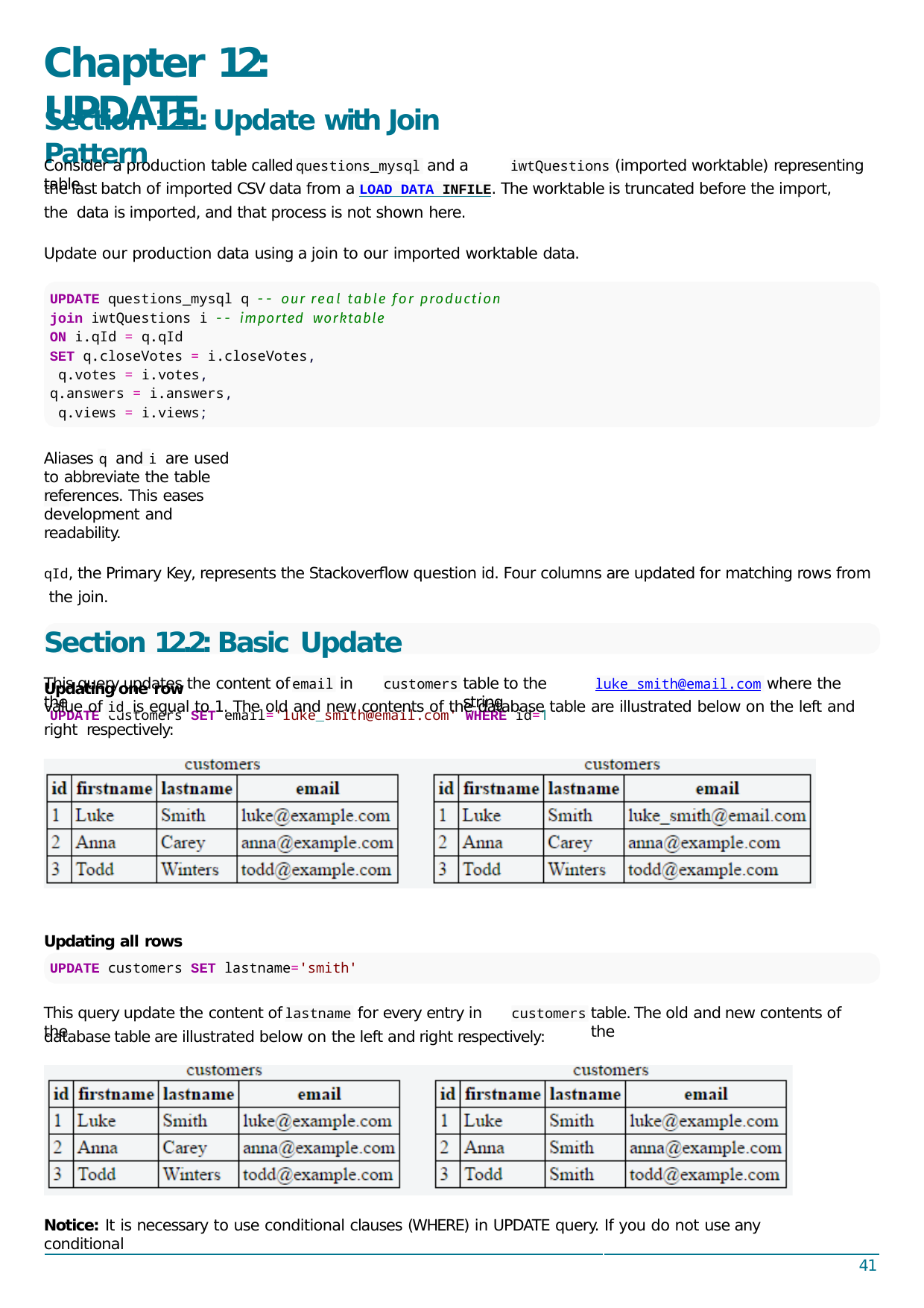

# Chapter 12: UPDATE
Section 12.1: Update with Join Pattern
Consider a production table called	and a table
(imported worktable) representing
questions_mysql
iwtQuestions
the last batch of imported CSV data from a LOAD DATA INFILE. The worktable is truncated before the import, the  data is imported, and that process is not shown here.

Update our production data using a join to our imported worktable data.

UPDATE questions_mysql q -- our real table for production
join iwtQuestions i -- imported worktable
ON i.qId = q.qId
SET q.closeVotes = i.closeVotes,  q.votes = i.votes,
q.answers = i.answers,  q.views = i.views;

Aliases q and i are used to abbreviate the table references. This eases development and readability.
qId, the Primary Key, represents the Stackoverﬂow question id. Four columns are updated for matching rows from  the join.

Section 12.2: Basic Update
Updating one row
UPDATE customers SET email='luke_smith@email.com' WHERE id=1

This query updates the content of	in the
table to the string
where the
email
customers
luke_smith@email.com
value of id is equal to 1. The old and new contents of the database table are illustrated below on the left and right  respectively:

Updating all rows
UPDATE customers SET lastname='smith'

This query update the content of	for every entry in the
table. The old and new contents of the
lastname
customers
database table are illustrated below on the left and right respectively:

Notice: It is necessary to use conditional clauses (WHERE) in UPDATE query. If you do not use any conditional

41